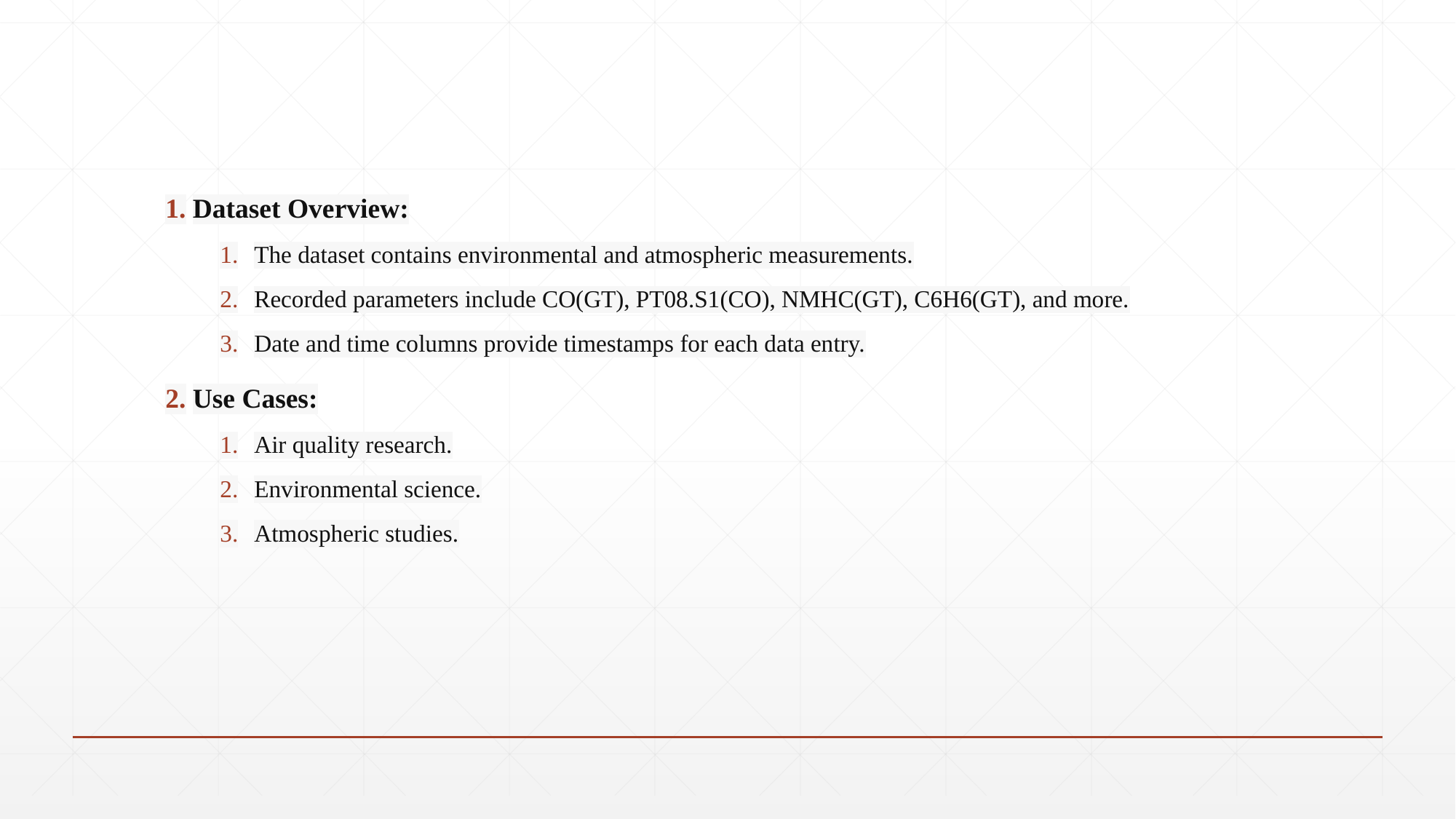

Dataset Overview:
The dataset contains environmental and atmospheric measurements.
Recorded parameters include CO(GT), PT08.S1(CO), NMHC(GT), C6H6(GT), and more.
Date and time columns provide timestamps for each data entry.
Use Cases:
Air quality research.
Environmental science.
Atmospheric studies.